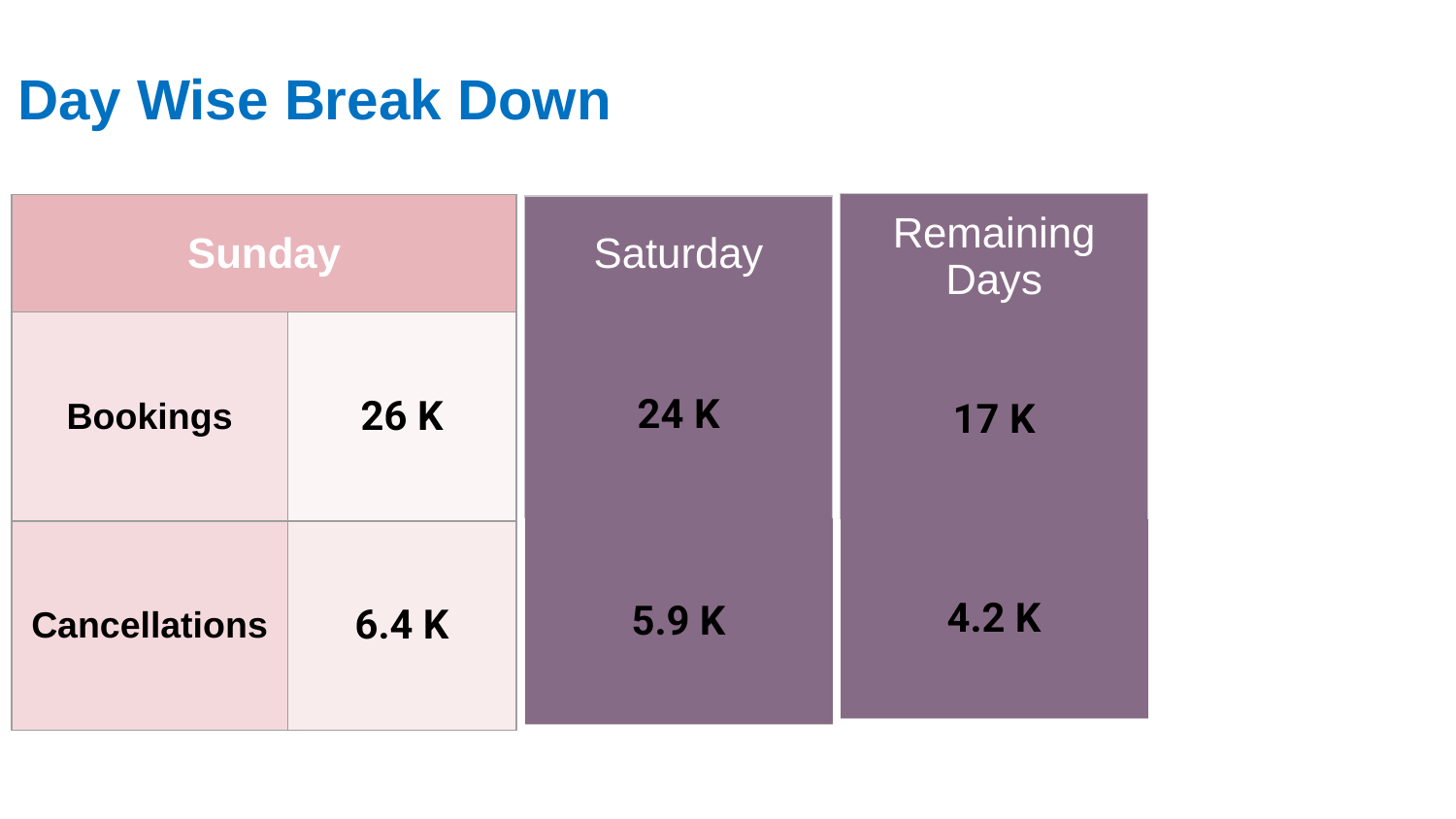

# Day Wise Break Down
| Remaining Days |
| --- |
| 17 K |
| 4.2 K |
| Sunday |  |
| --- | --- |
| Bookings | 26 K |
| Cancellations | 6.4 K |
| Saturday |
| --- |
| 24 K |
| 5.9 K |